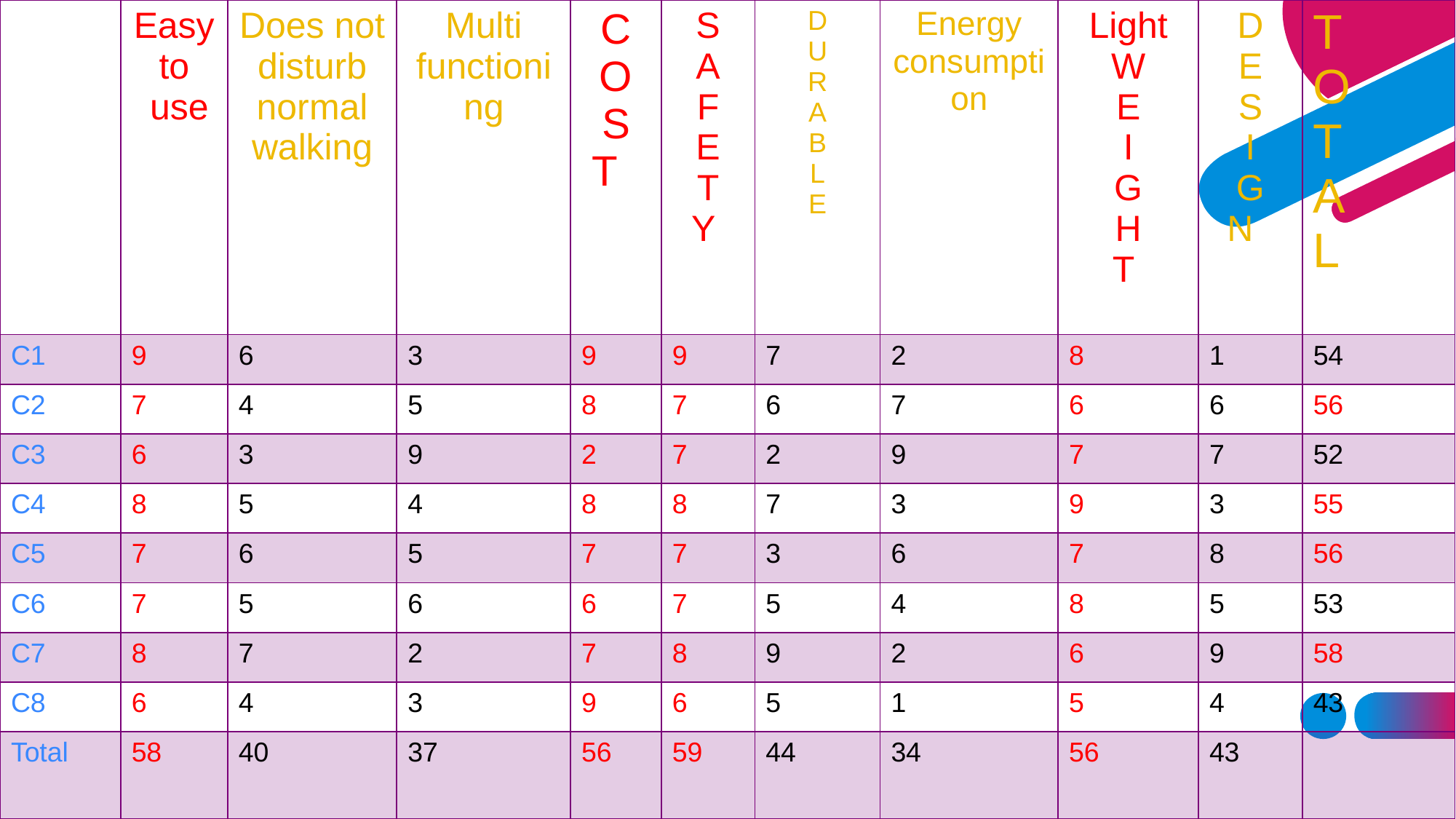

|  | Easy to use | Does not disturb normal walking | Multi functioning | C O S T | S A F E T Y | D U R A B L E | Energy consumption | Light W E I G H T | D E S I G N | T O T A L |
| --- | --- | --- | --- | --- | --- | --- | --- | --- | --- | --- |
| C1 | 9 | 6 | 3 | 9 | 9 | 7 | 2 | 8 | 1 | 54 |
| C2 | 7 | 4 | 5 | 8 | 7 | 6 | 7 | 6 | 6 | 56 |
| C3 | 6 | 3 | 9 | 2 | 7 | 2 | 9 | 7 | 7 | 52 |
| C4 | 8 | 5 | 4 | 8 | 8 | 7 | 3 | 9 | 3 | 55 |
| C5 | 7 | 6 | 5 | 7 | 7 | 3 | 6 | 7 | 8 | 56 |
| C6 | 7 | 5 | 6 | 6 | 7 | 5 | 4 | 8 | 5 | 53 |
| C7 | 8 | 7 | 2 | 7 | 8 | 9 | 2 | 6 | 9 | 58 |
| C8 | 6 | 4 | 3 | 9 | 6 | 5 | 1 | 5 | 4 | 43 |
| Total | 58 | 40 | 37 | 56 | 59 | 44 | 34 | 56 | 43 |  |